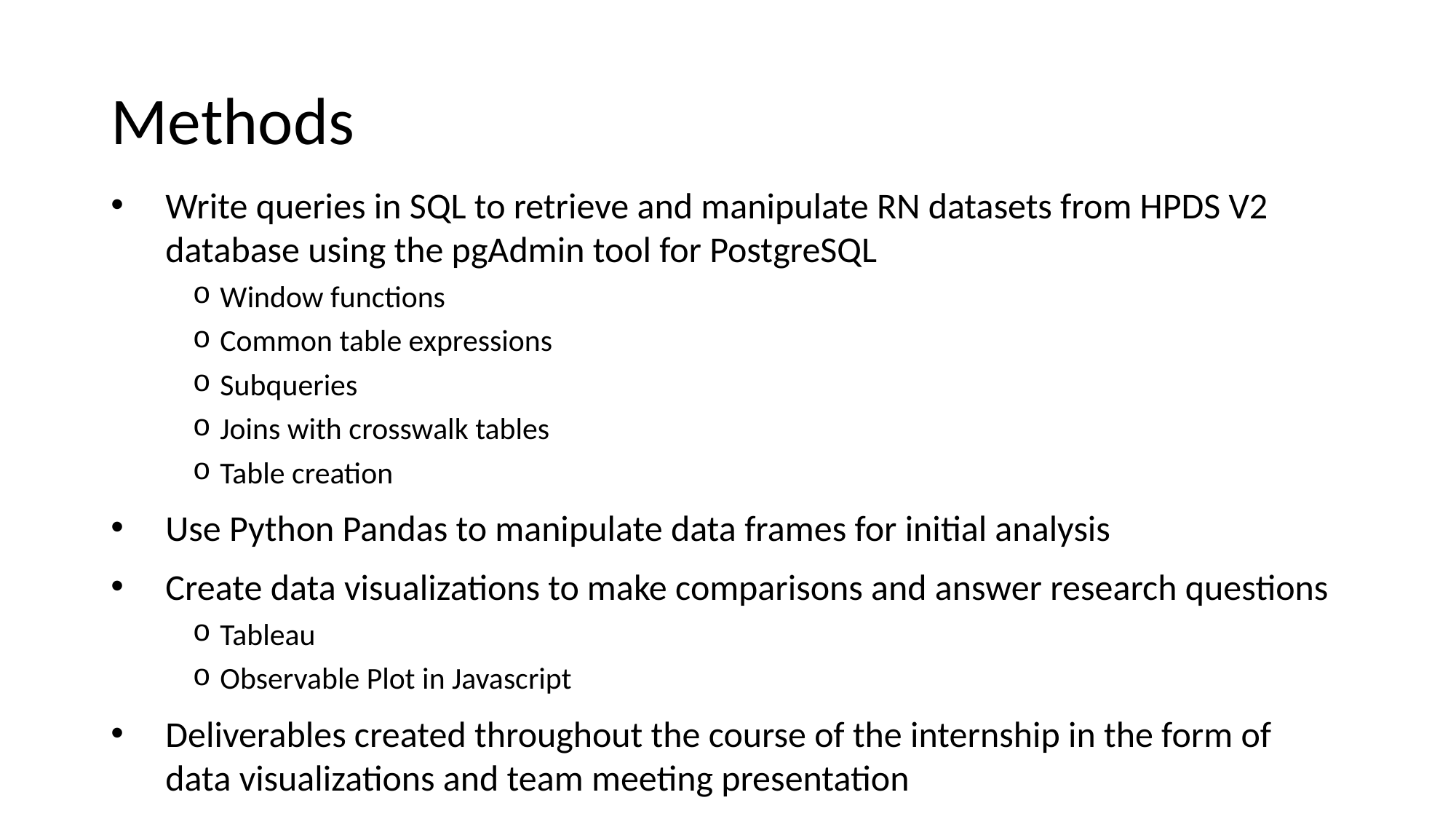

# Methods
Write queries in SQL to retrieve and manipulate RN datasets from HPDS V2 database using the pgAdmin tool for PostgreSQL
Window functions
Common table expressions
Subqueries
Joins with crosswalk tables
Table creation
Use Python Pandas to manipulate data frames for initial analysis
Create data visualizations to make comparisons and answer research questions
Tableau
Observable Plot in Javascript
Deliverables created throughout the course of the internship in the form of data visualizations and team meeting presentation